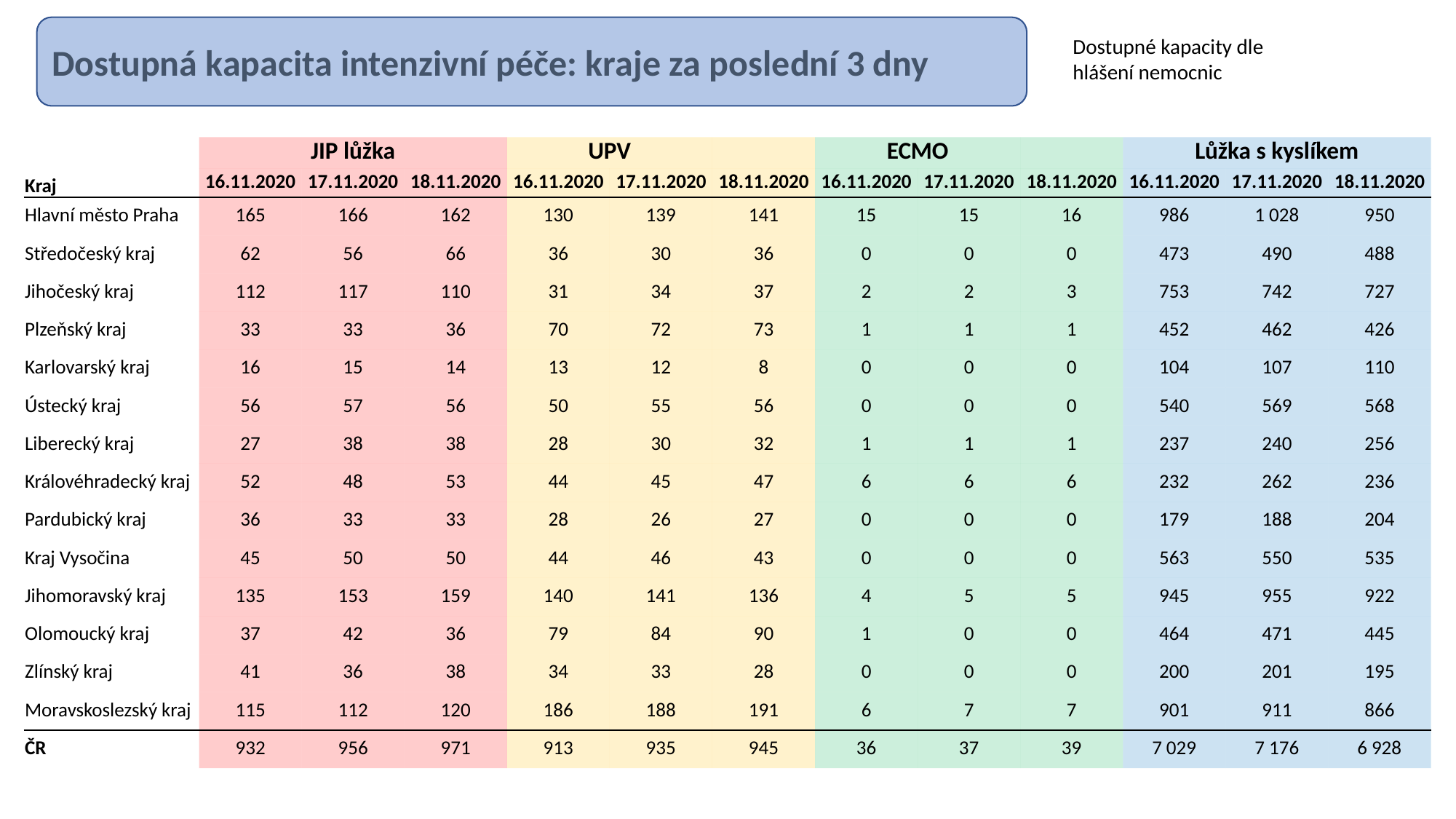

Dostupná kapacita intenzivní péče: kraje za poslední 3 dny
Dostupné kapacity dle hlášení nemocnic
|  | JIP lůžka |  |  | UPV |  |  | ECMO |  |  | Lůžka s kyslíkem |  |  |
| --- | --- | --- | --- | --- | --- | --- | --- | --- | --- | --- | --- | --- |
| Kraj | 16.11.2020 | 17.11.2020 | 18.11.2020 | 16.11.2020 | 17.11.2020 | 18.11.2020 | 16.11.2020 | 17.11.2020 | 18.11.2020 | 16.11.2020 | 17.11.2020 | 18.11.2020 |
| Hlavní město Praha | 165 | 166 | 162 | 130 | 139 | 141 | 15 | 15 | 16 | 986 | 1 028 | 950 |
| Středočeský kraj | 62 | 56 | 66 | 36 | 30 | 36 | 0 | 0 | 0 | 473 | 490 | 488 |
| Jihočeský kraj | 112 | 117 | 110 | 31 | 34 | 37 | 2 | 2 | 3 | 753 | 742 | 727 |
| Plzeňský kraj | 33 | 33 | 36 | 70 | 72 | 73 | 1 | 1 | 1 | 452 | 462 | 426 |
| Karlovarský kraj | 16 | 15 | 14 | 13 | 12 | 8 | 0 | 0 | 0 | 104 | 107 | 110 |
| Ústecký kraj | 56 | 57 | 56 | 50 | 55 | 56 | 0 | 0 | 0 | 540 | 569 | 568 |
| Liberecký kraj | 27 | 38 | 38 | 28 | 30 | 32 | 1 | 1 | 1 | 237 | 240 | 256 |
| Královéhradecký kraj | 52 | 48 | 53 | 44 | 45 | 47 | 6 | 6 | 6 | 232 | 262 | 236 |
| Pardubický kraj | 36 | 33 | 33 | 28 | 26 | 27 | 0 | 0 | 0 | 179 | 188 | 204 |
| Kraj Vysočina | 45 | 50 | 50 | 44 | 46 | 43 | 0 | 0 | 0 | 563 | 550 | 535 |
| Jihomoravský kraj | 135 | 153 | 159 | 140 | 141 | 136 | 4 | 5 | 5 | 945 | 955 | 922 |
| Olomoucký kraj | 37 | 42 | 36 | 79 | 84 | 90 | 1 | 0 | 0 | 464 | 471 | 445 |
| Zlínský kraj | 41 | 36 | 38 | 34 | 33 | 28 | 0 | 0 | 0 | 200 | 201 | 195 |
| Moravskoslezský kraj | 115 | 112 | 120 | 186 | 188 | 191 | 6 | 7 | 7 | 901 | 911 | 866 |
| ČR | 932 | 956 | 971 | 913 | 935 | 945 | 36 | 37 | 39 | 7 029 | 7 176 | 6 928 |